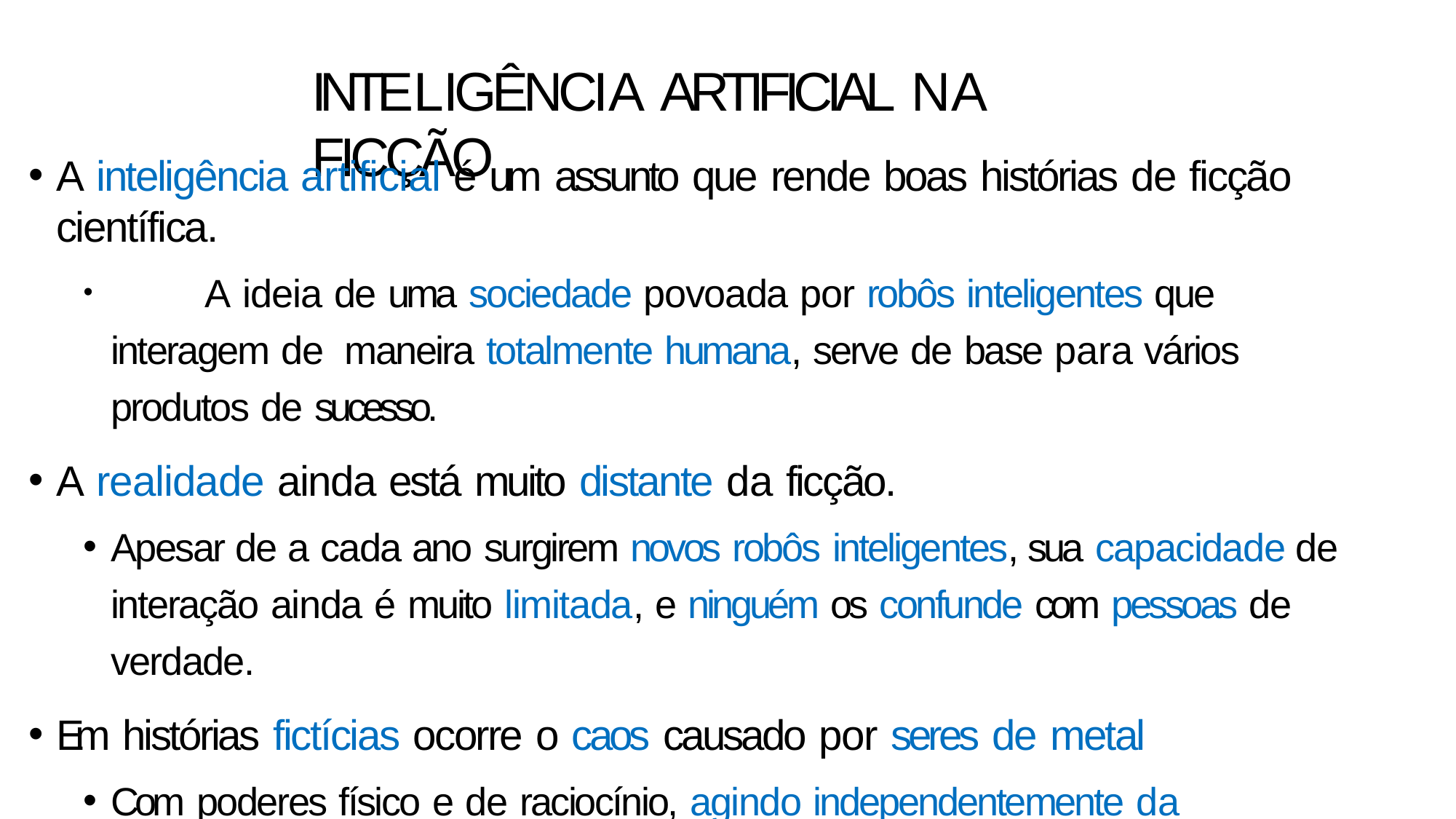

# INTELIGÊNCIA ARTIFICIAL NA FICÇÃO
A inteligência artificial é um assunto que rende boas histórias de ficção científica.
	A ideia de uma sociedade povoada por robôs inteligentes que interagem de  maneira totalmente humana, serve de base para vários produtos de sucesso.
A realidade ainda está muito distante da ficção.
Apesar de a cada ano surgirem novos robôs inteligentes, sua capacidade de  interação ainda é muito limitada, e ninguém os confunde com pessoas de verdade.
Em histórias fictícias ocorre o caos causado por seres de metal
Com poderes físico e de raciocínio, agindo independentemente da vontade  humana.
Guerras e até mesmo a extinção da humanidade são as conseqüências da IA.